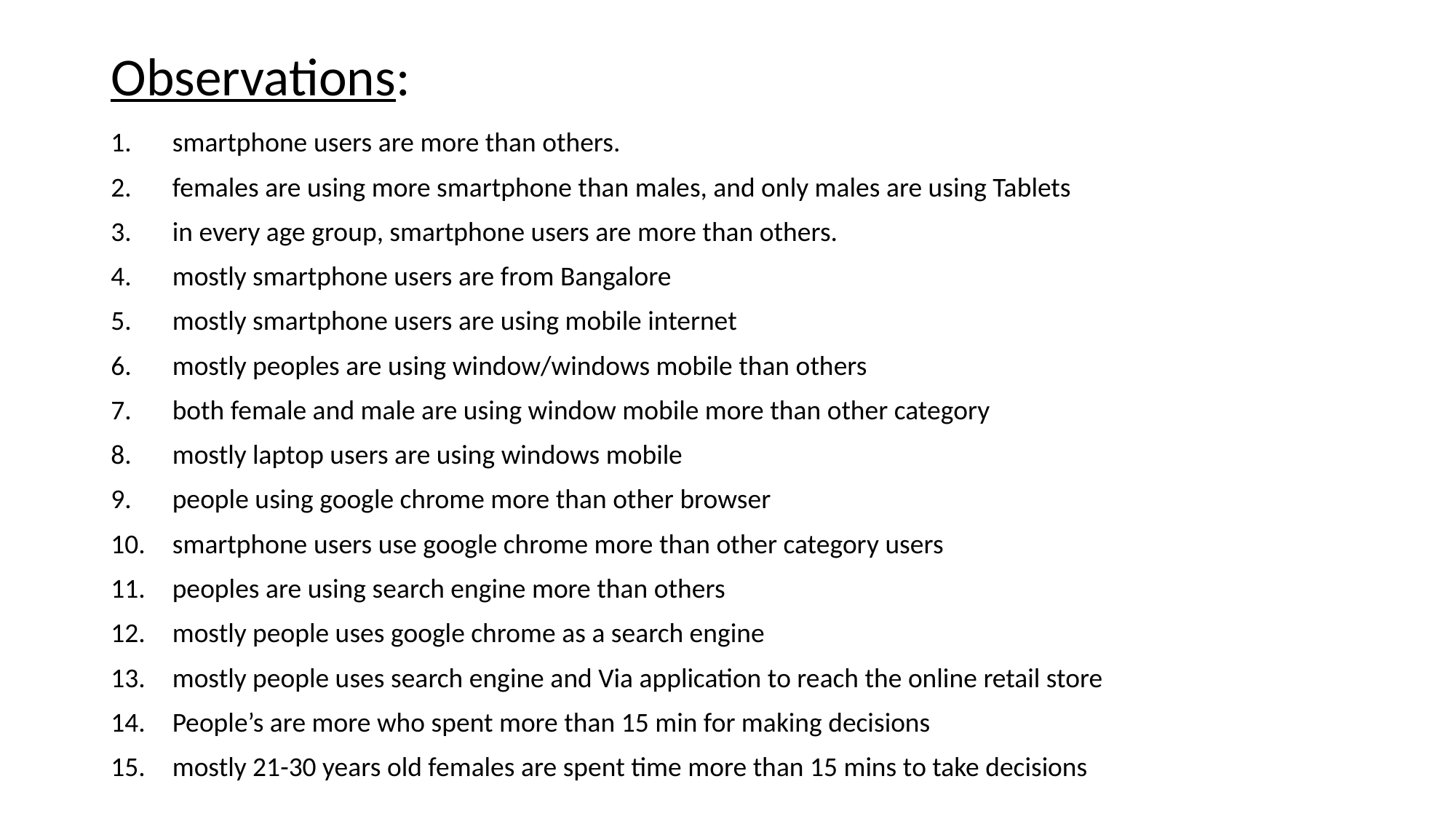

# Observations:
smartphone users are more than others.
females are using more smartphone than males, and only males are using Tablets
in every age group, smartphone users are more than others.
mostly smartphone users are from Bangalore
mostly smartphone users are using mobile internet
mostly peoples are using window/windows mobile than others
both female and male are using window mobile more than other category
mostly laptop users are using windows mobile
people using google chrome more than other browser
smartphone users use google chrome more than other category users
peoples are using search engine more than others
mostly people uses google chrome as a search engine
mostly people uses search engine and Via application to reach the online retail store
People’s are more who spent more than 15 min for making decisions
mostly 21-30 years old females are spent time more than 15 mins to take decisions